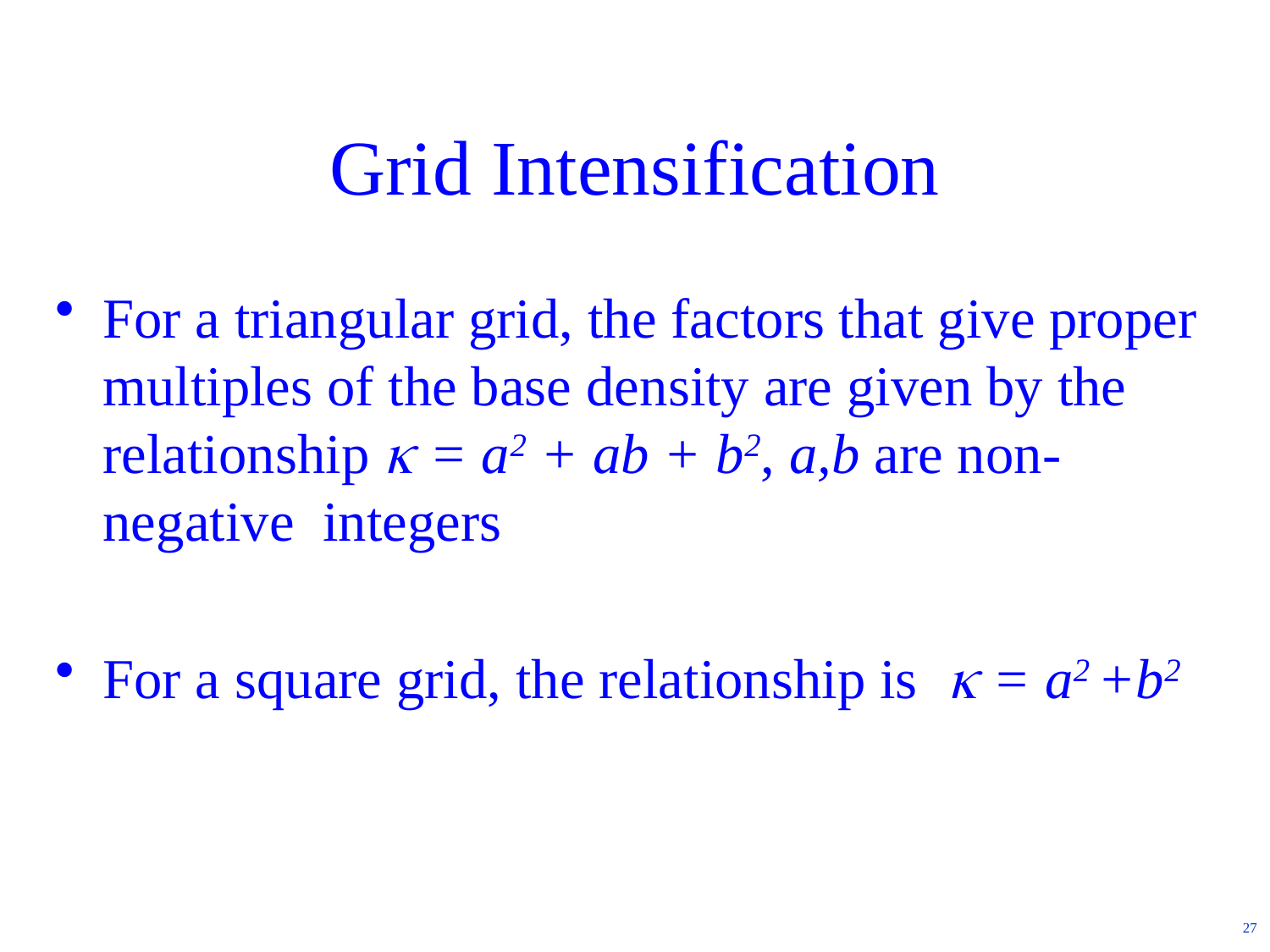

# Grid Intensification
For a triangular grid, the factors that give proper multiples of the base density are given by the relationship κ = a2 + ab + b2, a,b are non-negative  integers

For a square grid, the relationship is  κ = a2 +b2
27